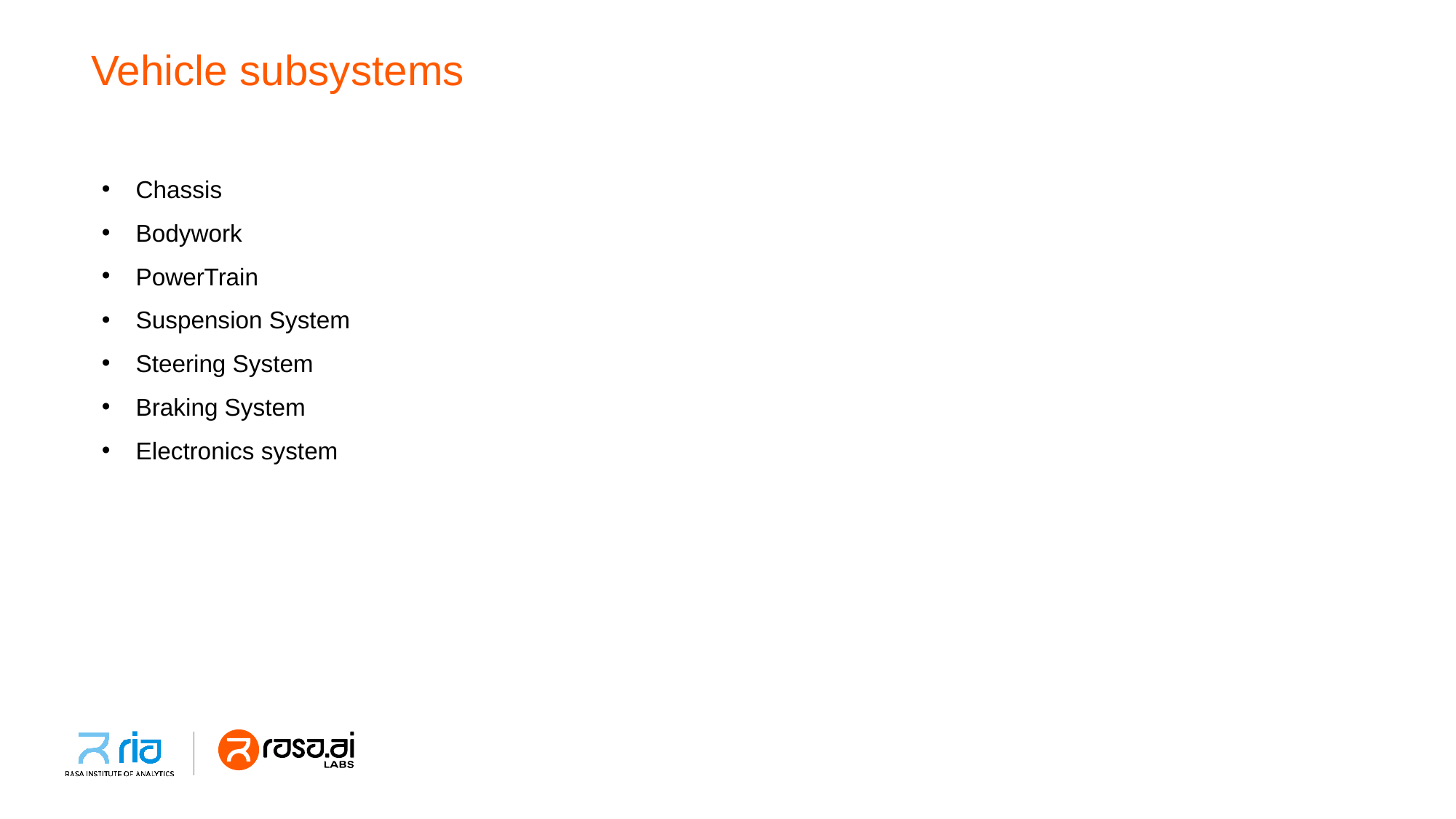

# Vehicle subsystems
Chassis
Bodywork
PowerTrain
Suspension System
Steering System
Braking System
Electronics system